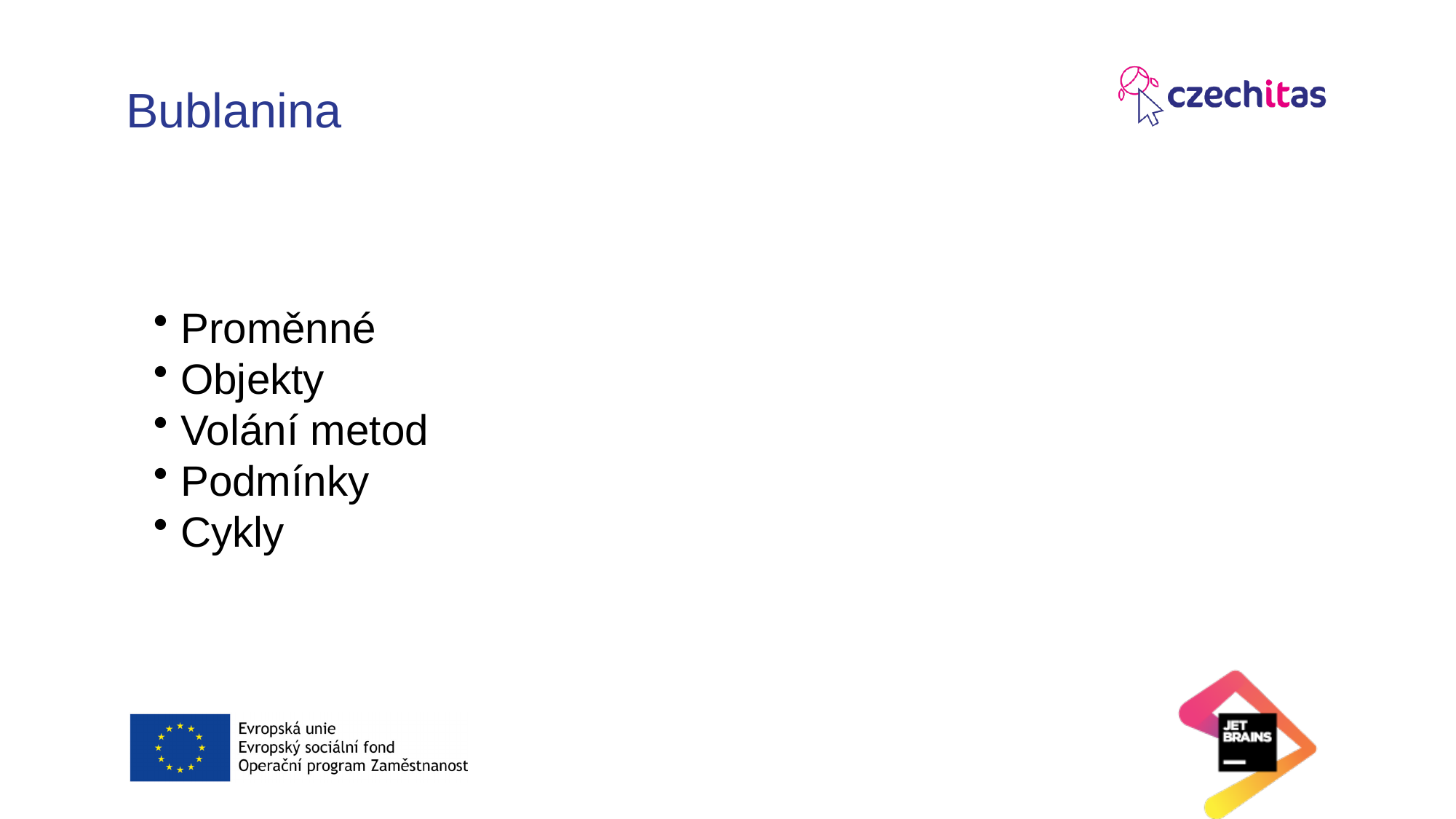

# Bublanina
Proměnné
Objekty
Volání metod
Podmínky
Cykly